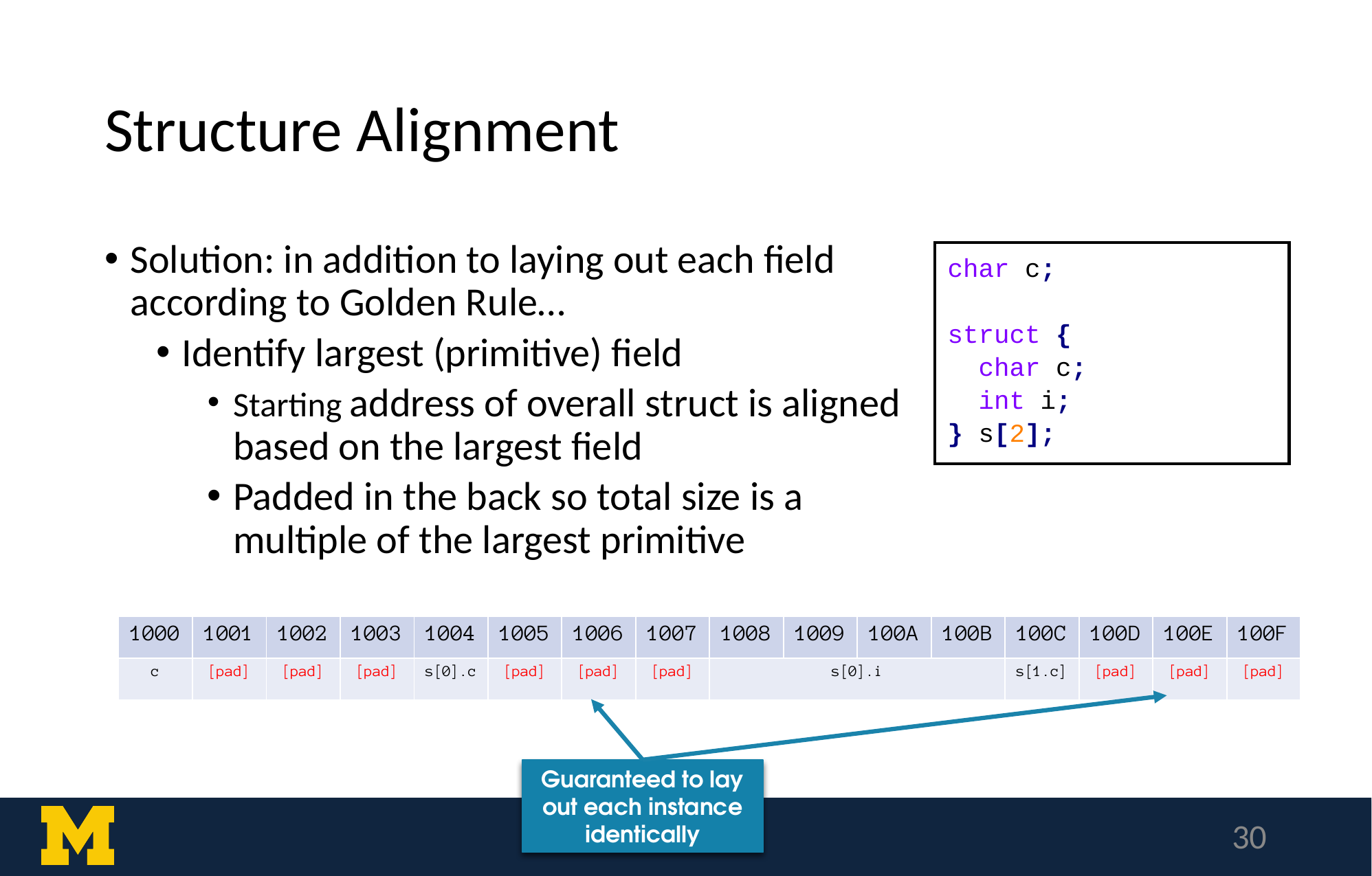

# Structure Alignment
Solution: in addition to laying out each field according to Golden Rule…
Identify largest (primitive) field
Starting address of overall struct is aligned based on the largest field
Padded in the back so total size is a multiple of the largest primitive
char c;

struct {
  char c;
  int i;
} s[2];
| 1000 | 1001 | 1002 | 1003 | 1004 | 1005 | 1006 | 1007 | 1008 | 1009 | 100A | 100B | 100C | 100D | 100E | 100F |
| --- | --- | --- | --- | --- | --- | --- | --- | --- | --- | --- | --- | --- | --- | --- | --- |
| c | [pad] | [pad] | [pad] | s[0].c | [pad] | [pad] | [pad] | s[0].i |  |  |  | s[1.c] | [pad] | [pad] | [pad] |
Guaranteed to lay out each instance identically
30